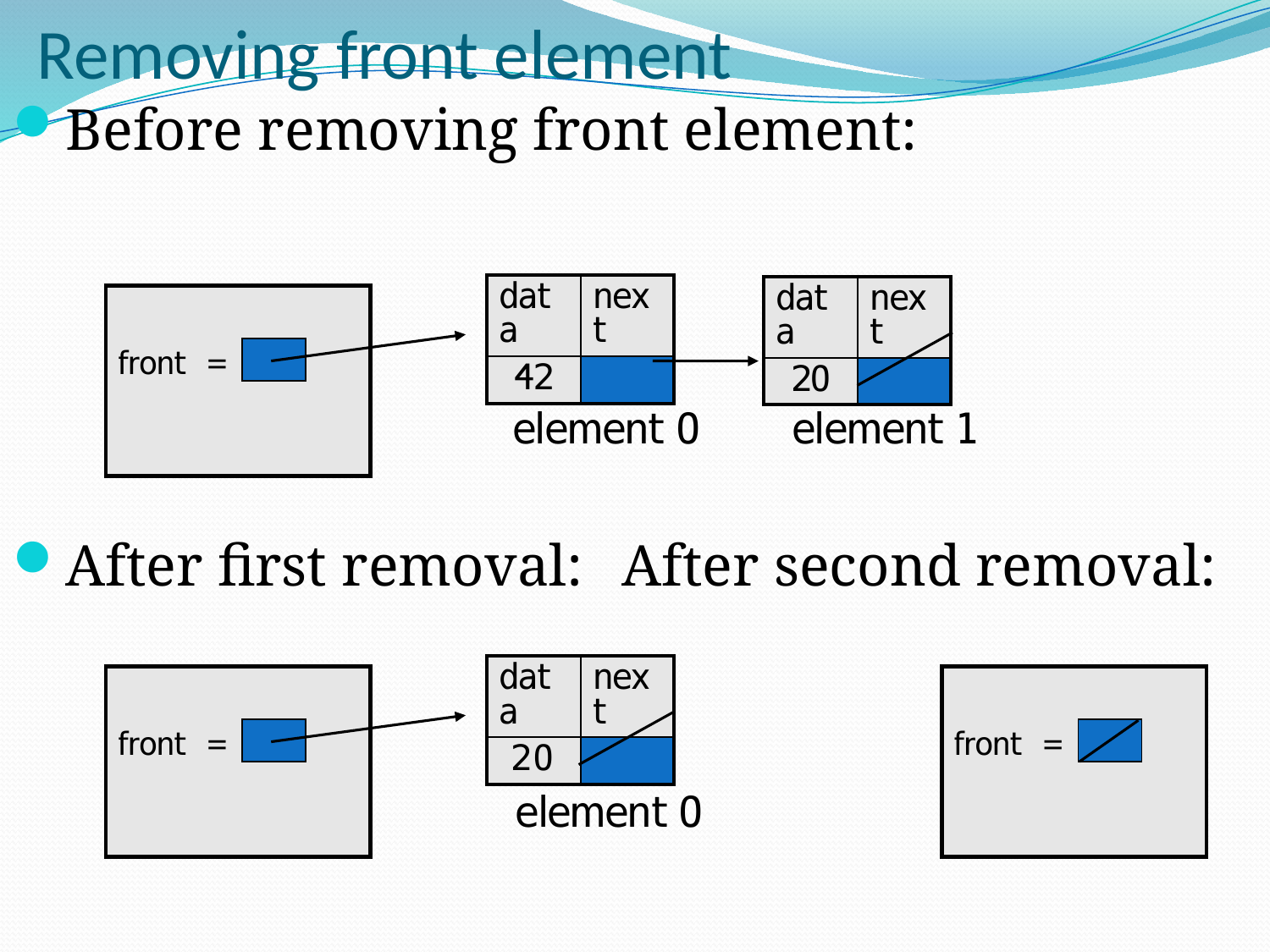

# Removing front element
Before removing front element:

After first removal:	After second removal:
| data | next |
| --- | --- |
| 42 |  |
| data | next |
| --- | --- |
| 20 |  |
front	=

element 0
element 1
| data | next |
| --- | --- |
| 20 |  |
front	=

front	=

element 0